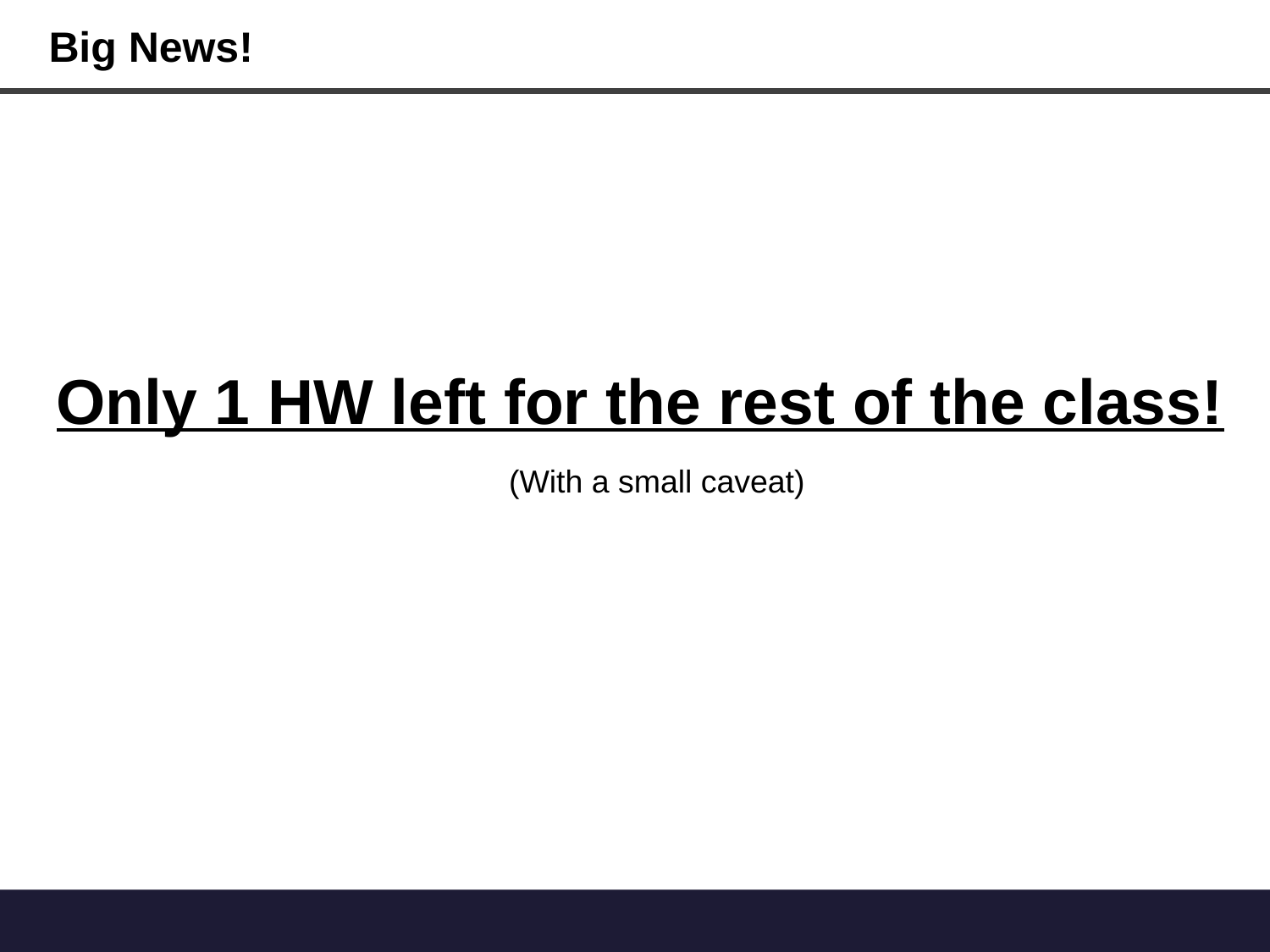

Big News!
Only 1 HW left for the rest of the class!
(With a small caveat)